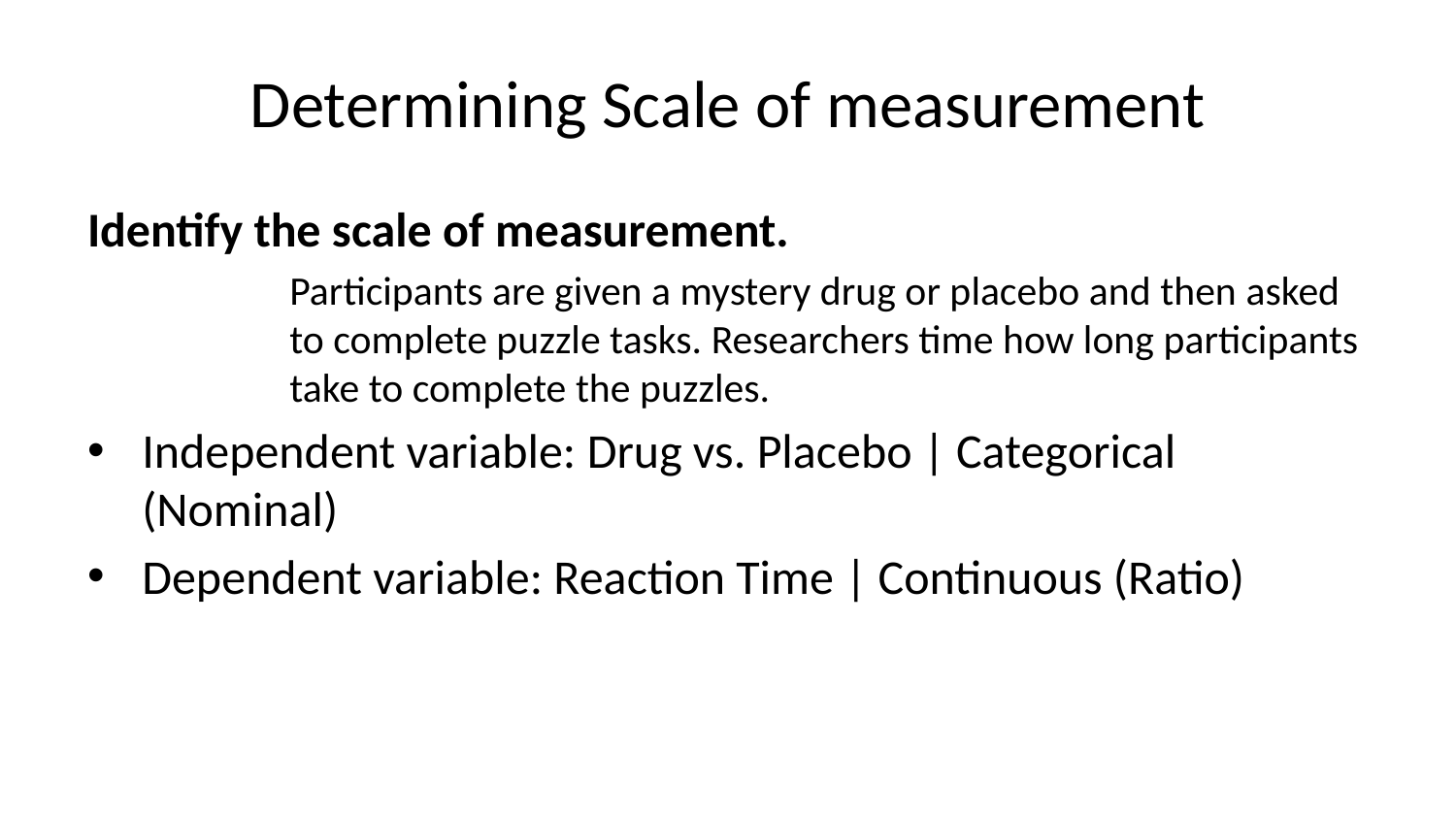

# Determining Scale of measurement
Identify the scale of measurement.
Participants are given a mystery drug or placebo and then asked to complete puzzle tasks. Researchers time how long participants take to complete the puzzles.
Independent variable: Drug vs. Placebo | Categorical (Nominal)
Dependent variable: Reaction Time | Continuous (Ratio)